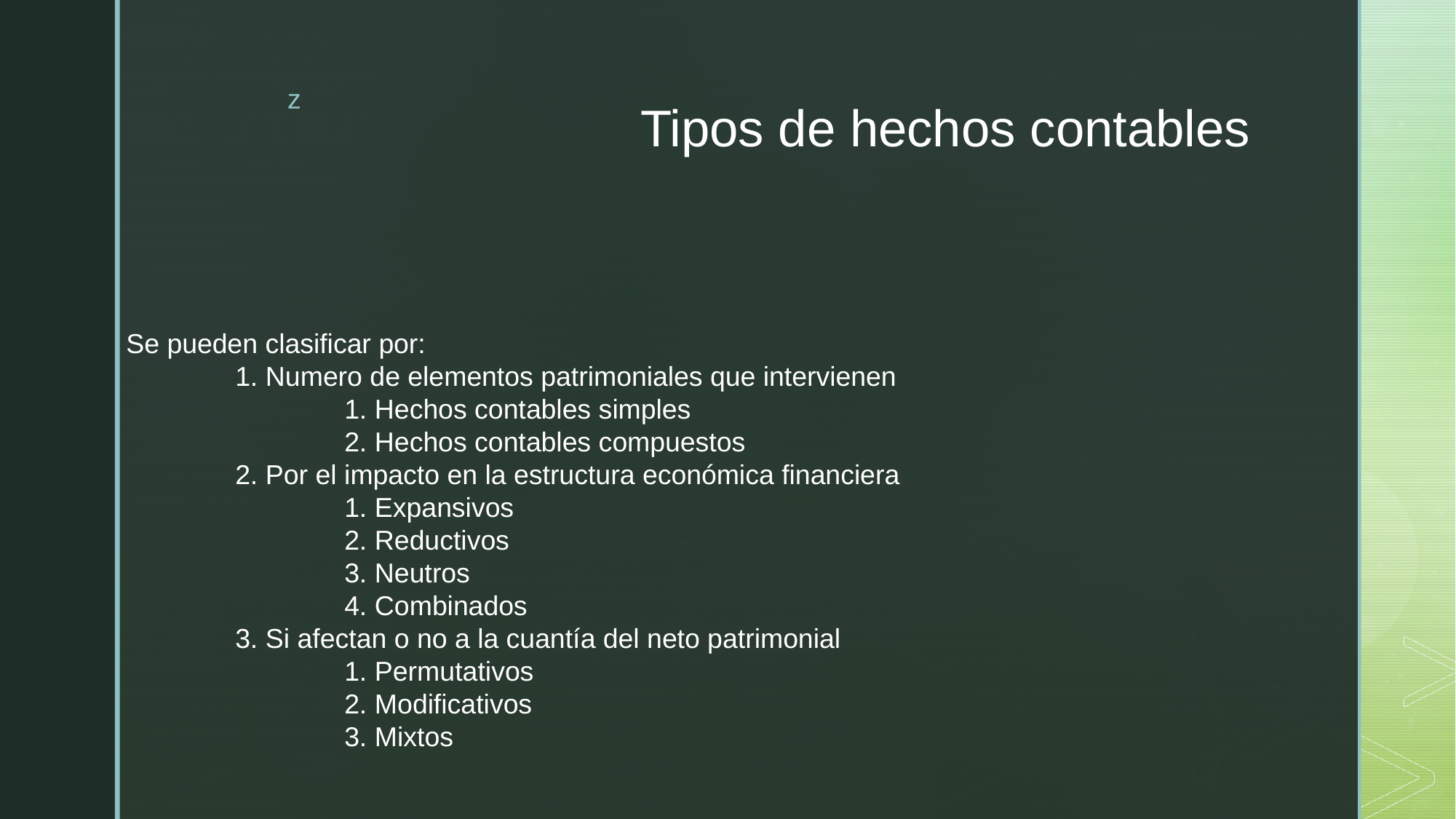

# Tipos de hechos contables
Se pueden clasificar por:
	1. Numero de elementos patrimoniales que intervienen
		1. Hechos contables simples
		2. Hechos contables compuestos
	2. Por el impacto en la estructura económica financiera
		1. Expansivos
		2. Reductivos
		3. Neutros
		4. Combinados
	3. Si afectan o no a la cuantía del neto patrimonial
		1. Permutativos
		2. Modificativos
		3. Mixtos